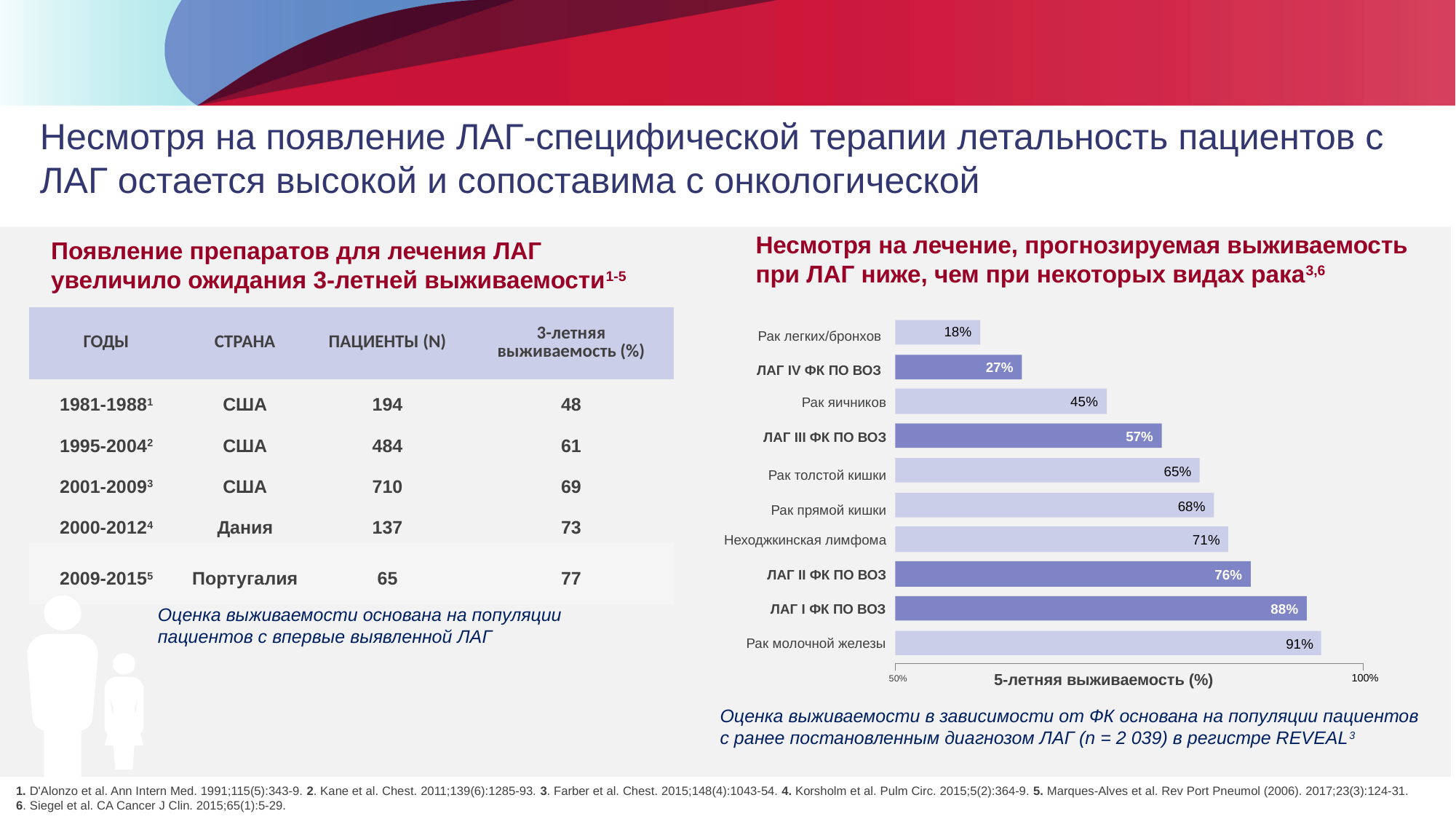

Несмотря на появление ЛАГ-специфической терапии летальность пациентов с ЛАГ остается высокой и сопоставима с онкологической
Несмотря на лечение, прогнозируемая выживаемость при ЛАГ ниже, чем при некоторых видах рака3,6

Появление препаратов для лечения ЛАГ увеличило ожидания 3-летней выживаемости1-5
| ГОДЫ | СТРАНА | ПАЦИЕНТЫ (N) | 3-летняя выживаемость (%) |
| --- | --- | --- | --- |
| 1981-19881 | США | 194 | 48 |
| 1995-20042 | США | 484 | 61 |
| 2001-20093 | США | 710 | 69 |
| 2000-20124 | Дания | 137 | 73 |
| 2009-20155 | Португалия | 65 | 77 |
18%

Рак легких/бронхов

27%
ЛАГ IV ФК ПО ВОЗ

45%
Рак яичников

57%
ЛАГ III ФК ПО ВОЗ

65%
Рак толстой кишки

68%
Рак прямой кишки

71%
Неходжкинская лимфома

76%
ЛАГ II ФК ПО ВОЗ

88%
ЛАГ I ФК ПО ВОЗ

Рак молочной железы
91%

5-летняя выживаемость (%)
100%
50%

Оценка выживаемости основана на популяции пациентов с впервые выявленной ЛАГ
Оценка выживаемости в зависимости от ФК основана на популяции пациентов с ранее постановленным диагнозом ЛАГ (n = 2 039) в регистре REVEAL3
1. D'Alonzo et al. Ann Intern Med. 1991;115(5):343-9. 2. Kane et al. Chest. 2011;139(6):1285-93. 3. Farber et al. Chest. 2015;148(4):1043-54. 4. Korsholm et al. Pulm Circ. 2015;5(2):364-9. 5. Marques-Alves et al. Rev Port Pneumol (2006). 2017;23(3):124-31. 6. Siegel et al. CA Cancer J Clin. 2015;65(1):5-29.